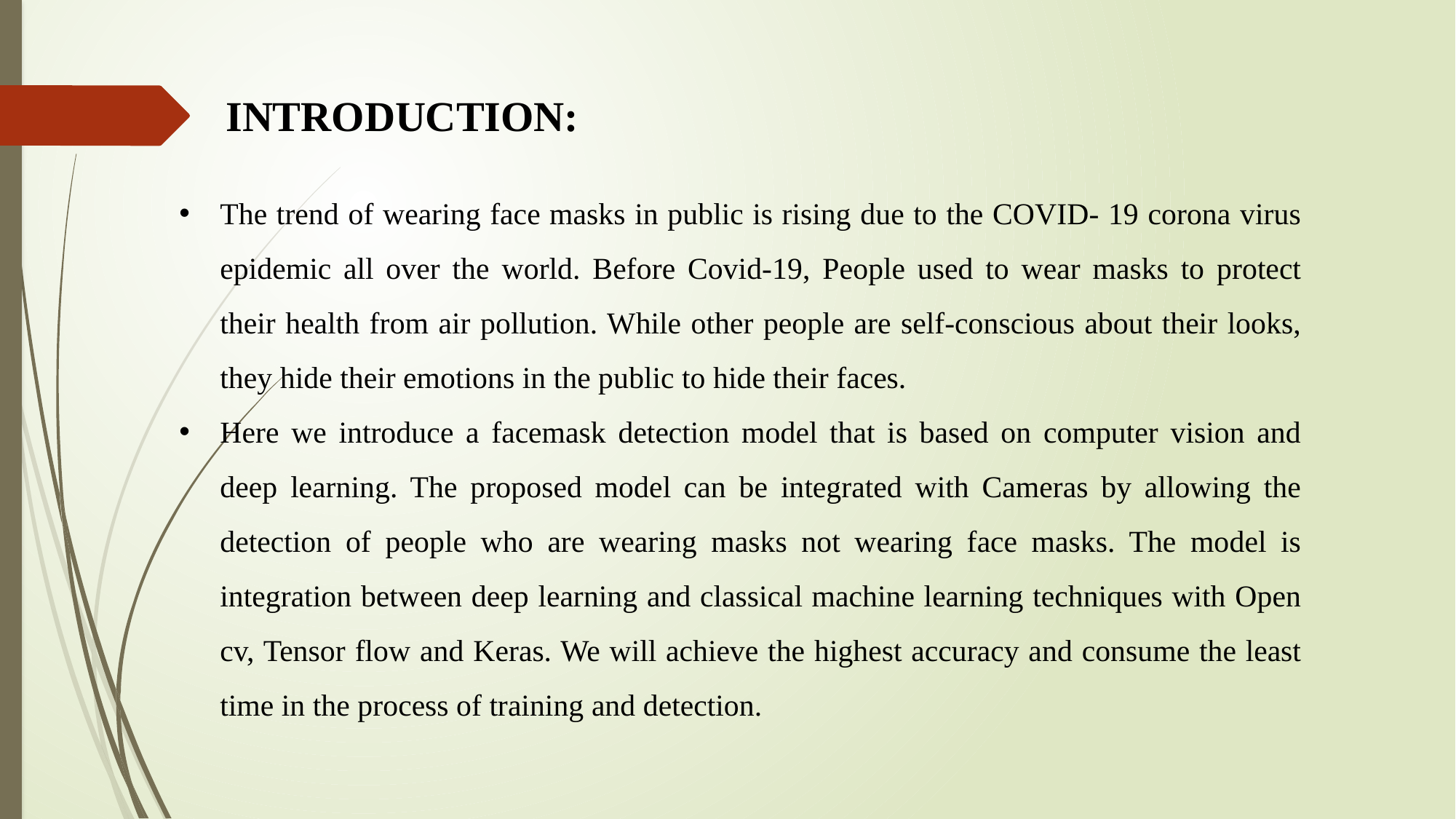

INTRODUCTION:

The trend of wearing face masks in public is rising due to the COVID- 19 corona virus epidemic all over the world. Before Covid-19, People used to wear masks to protect their health from air pollution. While other people are self-conscious about their looks, they hide their emotions in the public to hide their faces.
Here we introduce a facemask detection model that is based on computer vision and deep learning. The proposed model can be integrated with Cameras by allowing the detection of people who are wearing masks not wearing face masks. The model is integration between deep learning and classical machine learning techniques with Open cv, Tensor flow and Keras. We will achieve the highest accuracy and consume the least time in the process of training and detection.